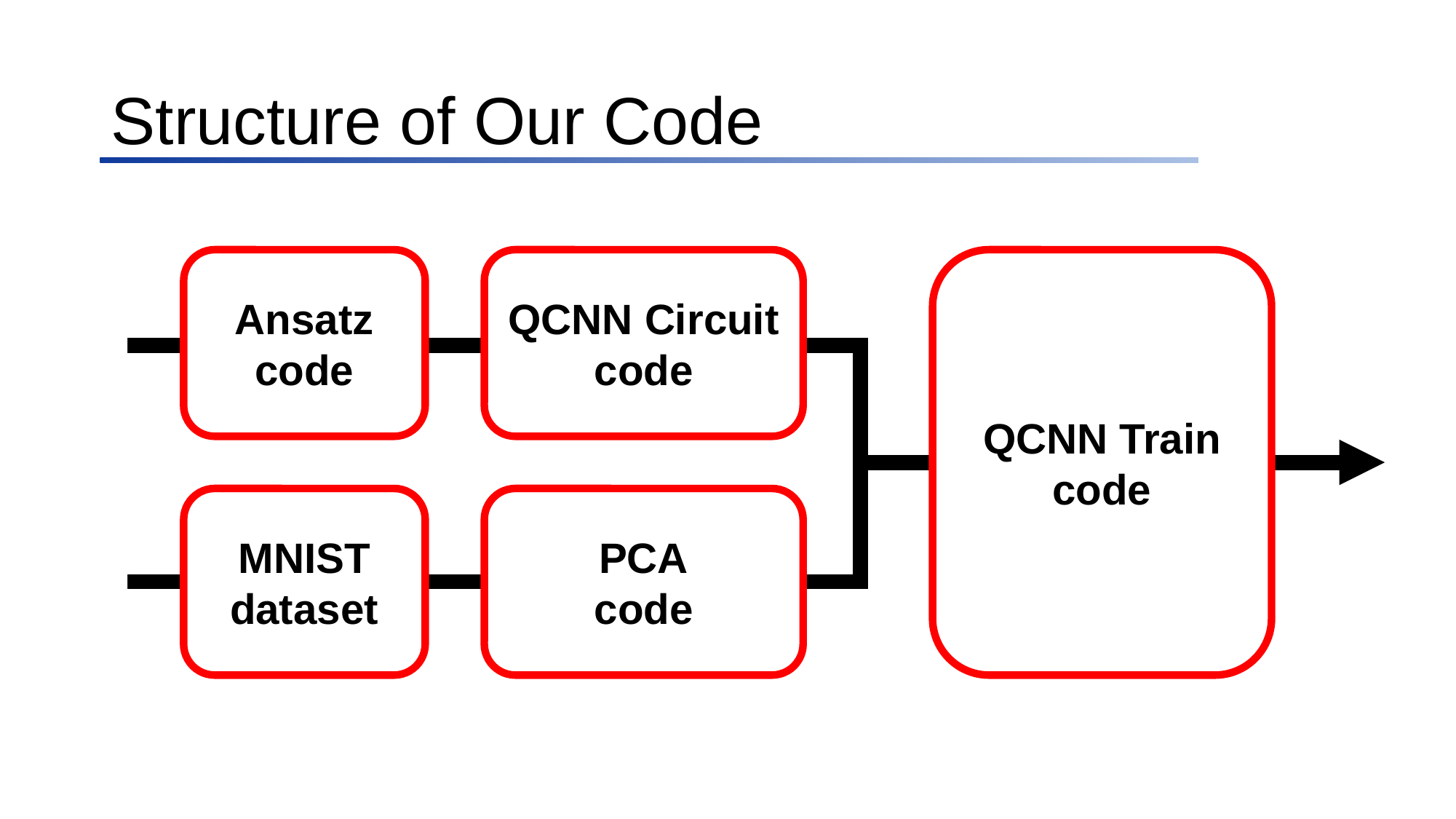

# Structure of Our Code
Ansatz
code
QCNN Circuit
code
QCNN Train
code

MNIST
dataset
PCA
code